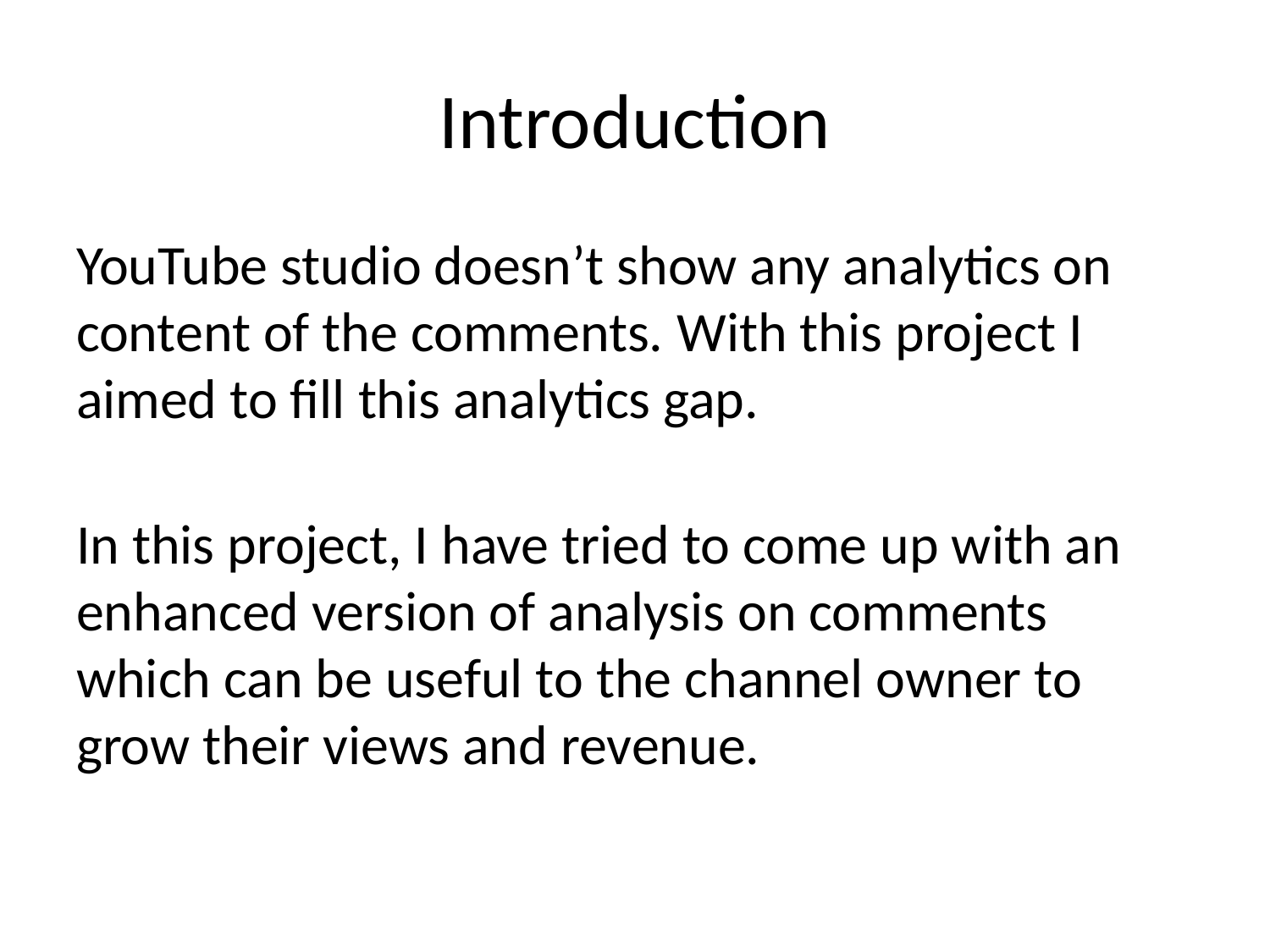

# Introduction
YouTube studio doesn’t show any analytics on content of the comments. With this project I aimed to fill this analytics gap.
In this project, I have tried to come up with an enhanced version of analysis on comments which can be useful to the channel owner to grow their views and revenue.